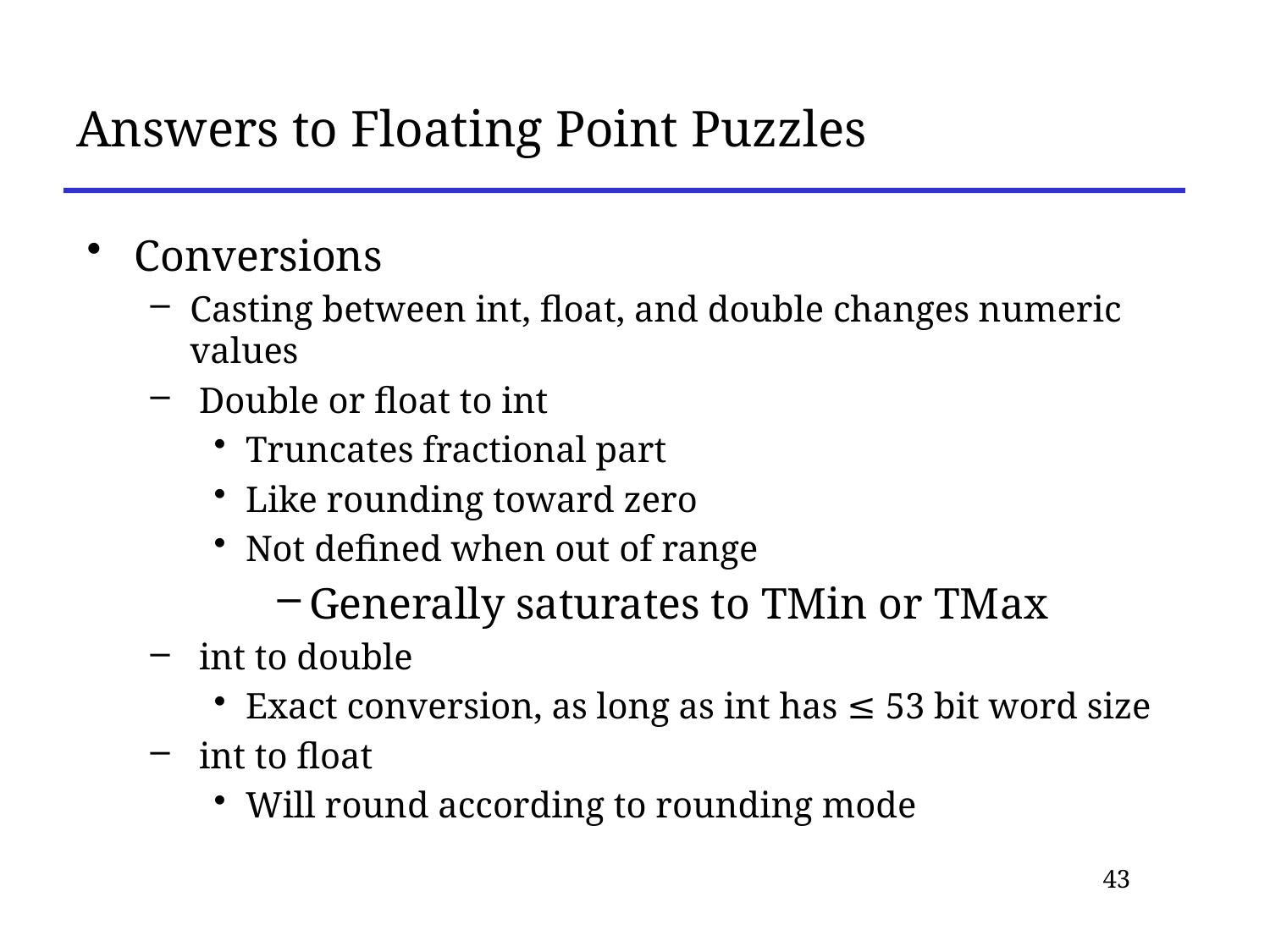

# Answers to Floating Point Puzzles
Conversions
Casting between int, float, and double changes numeric values
 Double or float to int
Truncates fractional part
Like rounding toward zero
Not defined when out of range
Generally saturates to TMin or TMax
 int to double
Exact conversion, as long as int has ≤ 53 bit word size
 int to float
Will round according to rounding mode
43